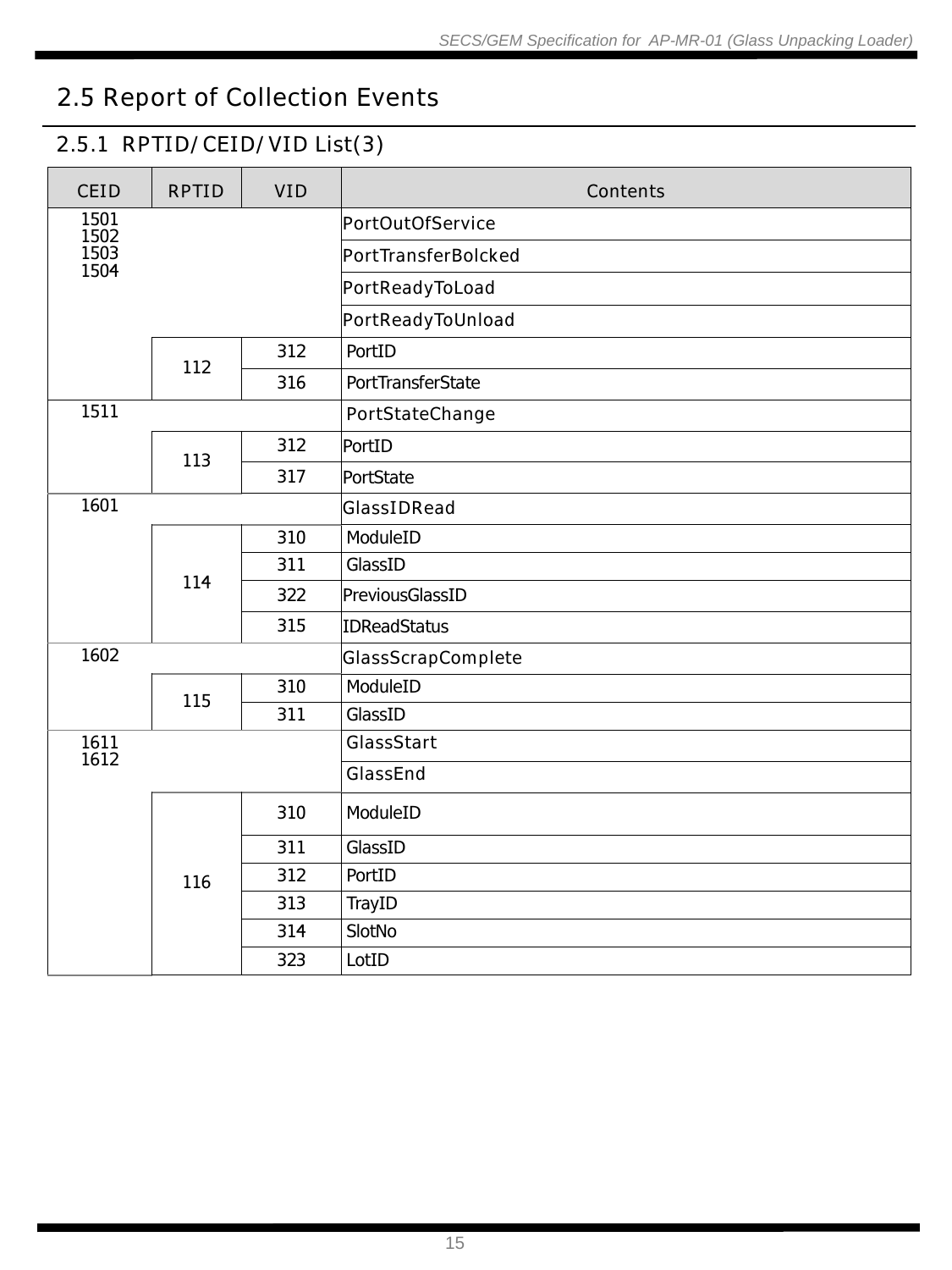

2.5 Report of Collection Events
2.5.1  RPTID/CEID/VID List(3)
| CEID | RPTID | VID | Contents |
| --- | --- | --- | --- |
| 1501 1502 1503 1504 |  |  | PortOutOfService |
|  |  |  | PortTransferBolcked |
|  |  |  | PortReadyToLoad |
|  |  |  | PortReadyToUnload |
|  | 112 | 312 | PortID |
|  |  | 316 | PortTransferState |
| 1511 |  |  | PortStateChange |
|  | 113 | 312 | PortID |
|  |  | 317 | PortState |
| 1601 |  |  | GlassIDRead |
|  | 114 | 310 | ModuleID |
|  |  | 311 | GlassID |
|  |  | 322 | PreviousGlassID |
|  |  | 315 | IDReadStatus |
| 1602 |  |  | GlassScrapComplete |
|  | 115 | 310 | ModuleID |
|  |  | 311 | GlassID |
| 1611 1612 |  |  | GlassStart |
|  |  |  | GlassEnd |
|  | 116 | 310 | ModuleID |
|  |  | 311 | GlassID |
|  |  | 312 | PortID |
|  |  | 313 | TrayID |
|  |  | 314 | SlotNo |
|  |  | 323 | LotID |